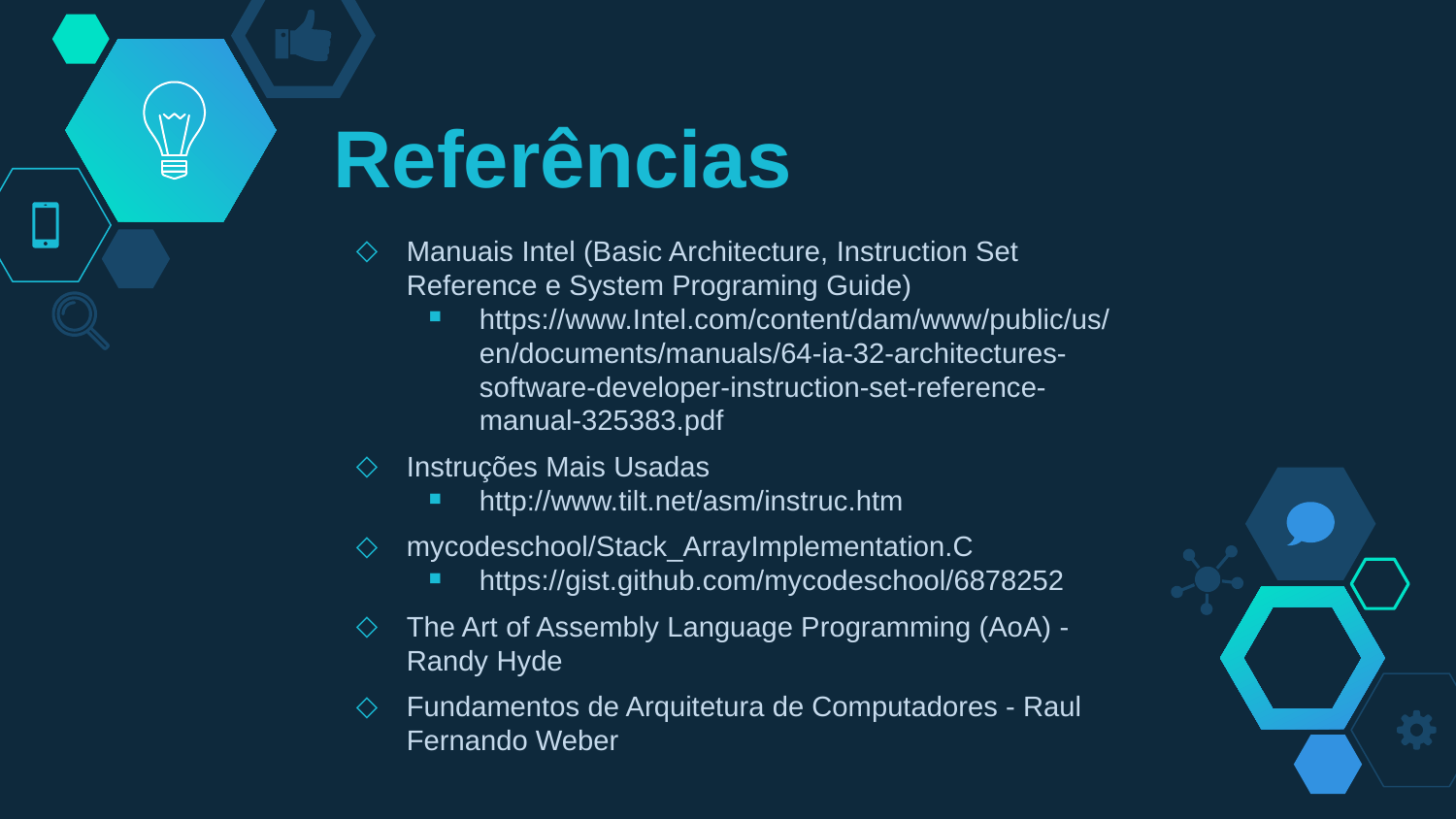

# Referências
Manuais Intel (Basic Architecture, Instruction Set Reference e System Programing Guide)
https://www.Intel.com/content/dam/www/public/us/en/documents/manuals/64-ia-32-architectures-software-developer-instruction-set-reference-manual-325383.pdf
Instruções Mais Usadas
http://www.tilt.net/asm/instruc.htm
mycodeschool/Stack_ArrayImplementation.C
https://gist.github.com/mycodeschool/6878252
The Art of Assembly Language Programming (AoA) - Randy Hyde
Fundamentos de Arquitetura de Computadores - Raul Fernando Weber